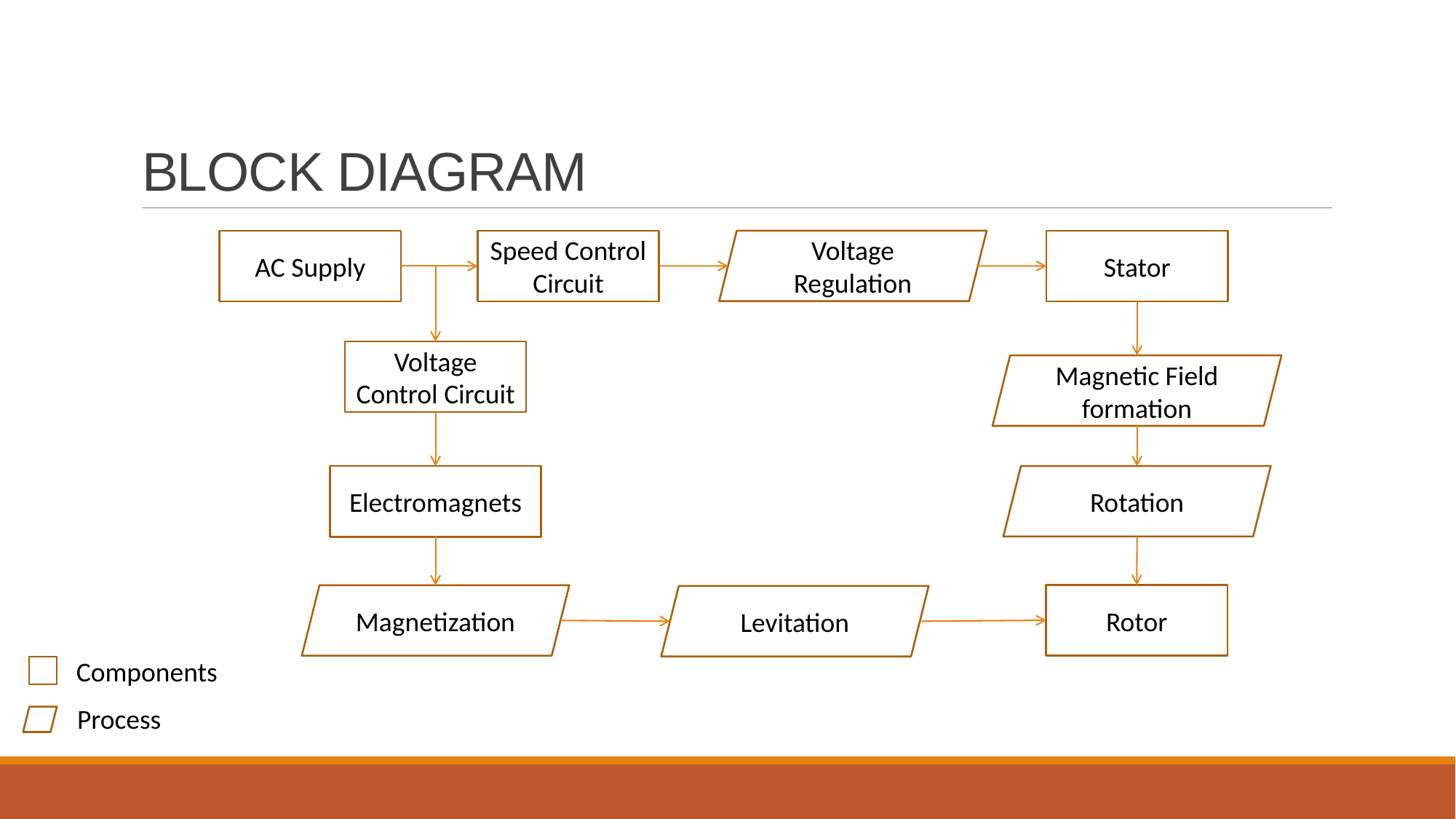

# BLOCK DIAGRAM
AC Supply
Speed Control Circuit
Voltage Regulation
Stator
Voltage Control Circuit
Magnetic Field formation
Electromagnets
Rotation
Rotor
Magnetization
Levitation
Components

Process